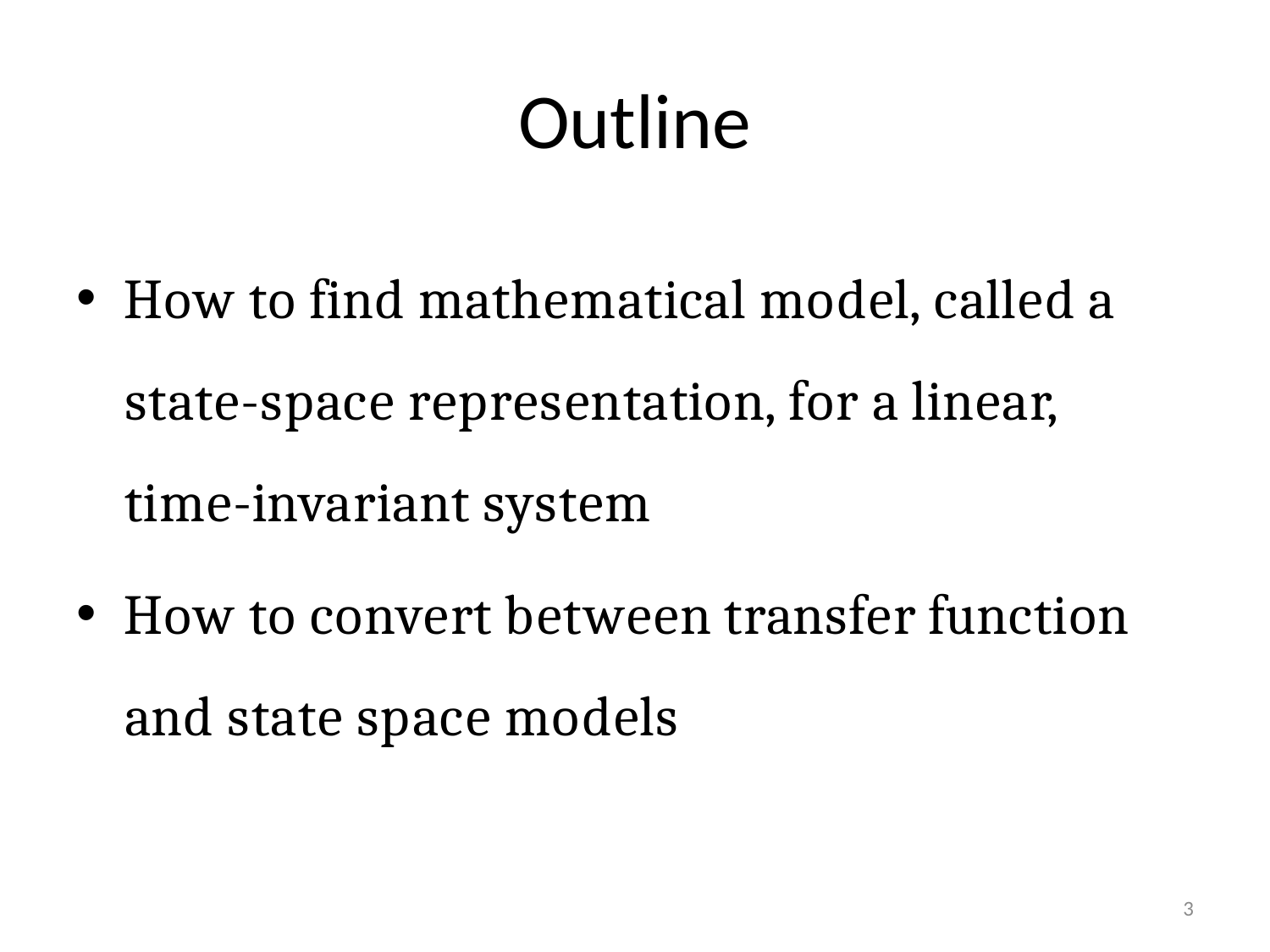

# Outline
How to find mathematical model, called a state-space representation, for a linear, time-invariant system
How to convert between transfer function and state space models

3